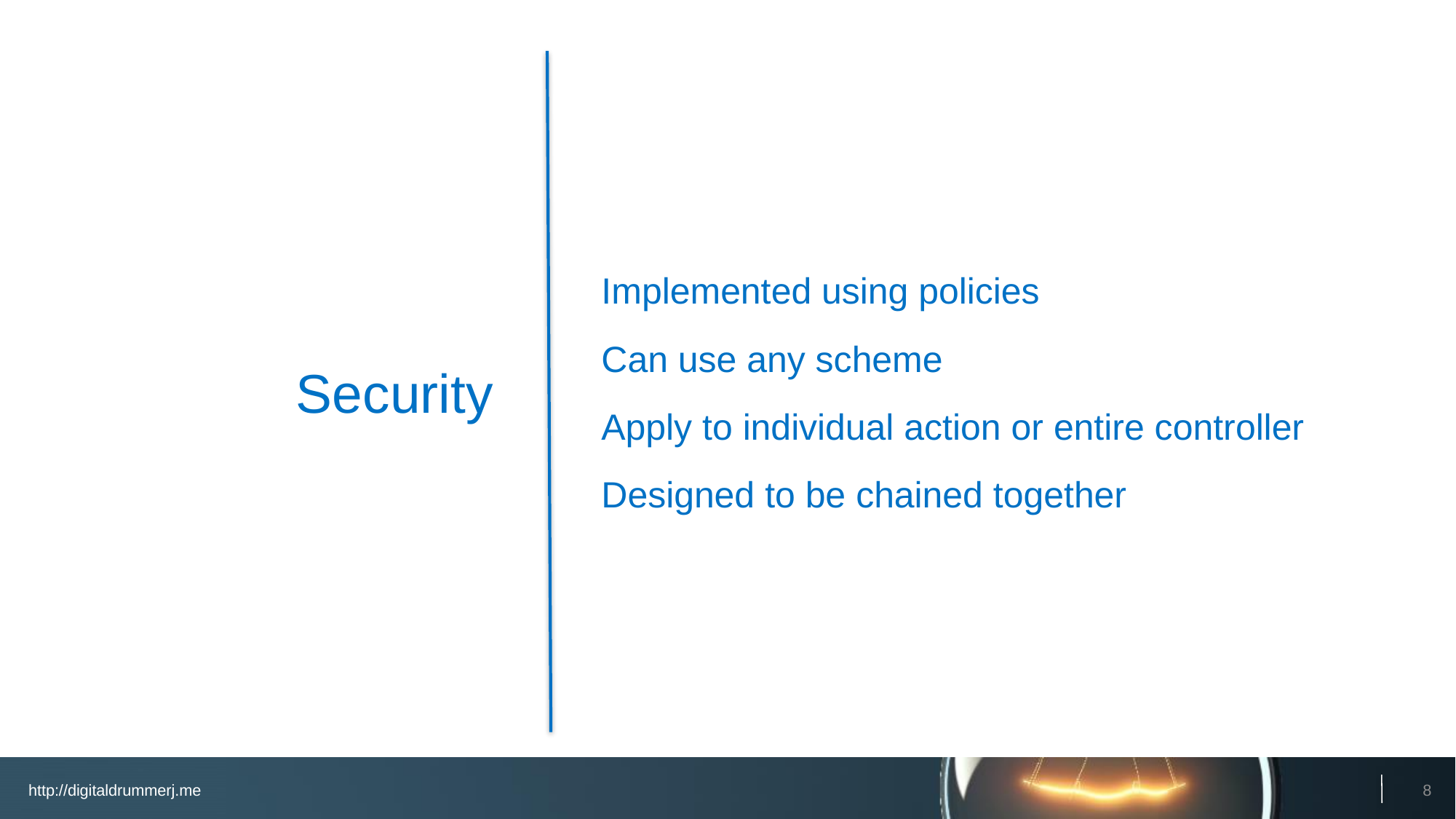

Security
Implemented using policies
Can use any scheme
Apply to individual action or entire controller
Designed to be chained together
8